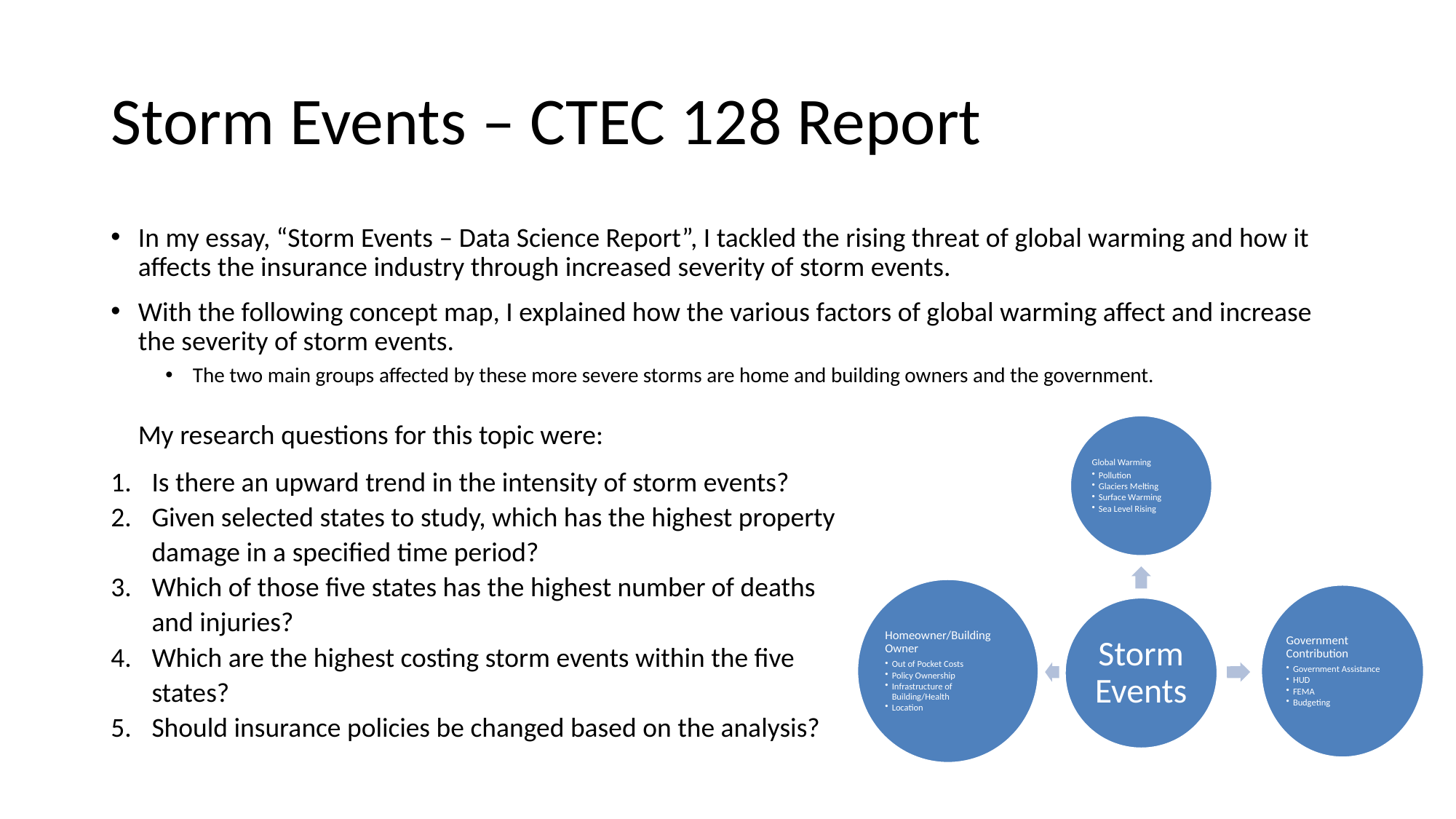

# Storm Events – CTEC 128 Report
In my essay, “Storm Events – Data Science Report”, I tackled the rising threat of global warming and how it affects the insurance industry through increased severity of storm events.
With the following concept map, I explained how the various factors of global warming affect and increase the severity of storm events.
The two main groups affected by these more severe storms are home and building owners and the government.
Storm Events

Global Warming
Pollution
Glaciers Melting
Surface Warming
Sea Level Rising

Government Contribution
Government Assistance
HUD
FEMA
Budgeting

Homeowner/Building Owner
Out of Pocket Costs
Policy Ownership
Infrastructure of Building/Health
Location
My research questions for this topic were:
Is there an upward trend in the intensity of storm events?
Given selected states to study, which has the highest property damage in a specified time period?
Which of those five states has the highest number of deaths and injuries?
Which are the highest costing storm events within the five states?
Should insurance policies be changed based on the analysis?